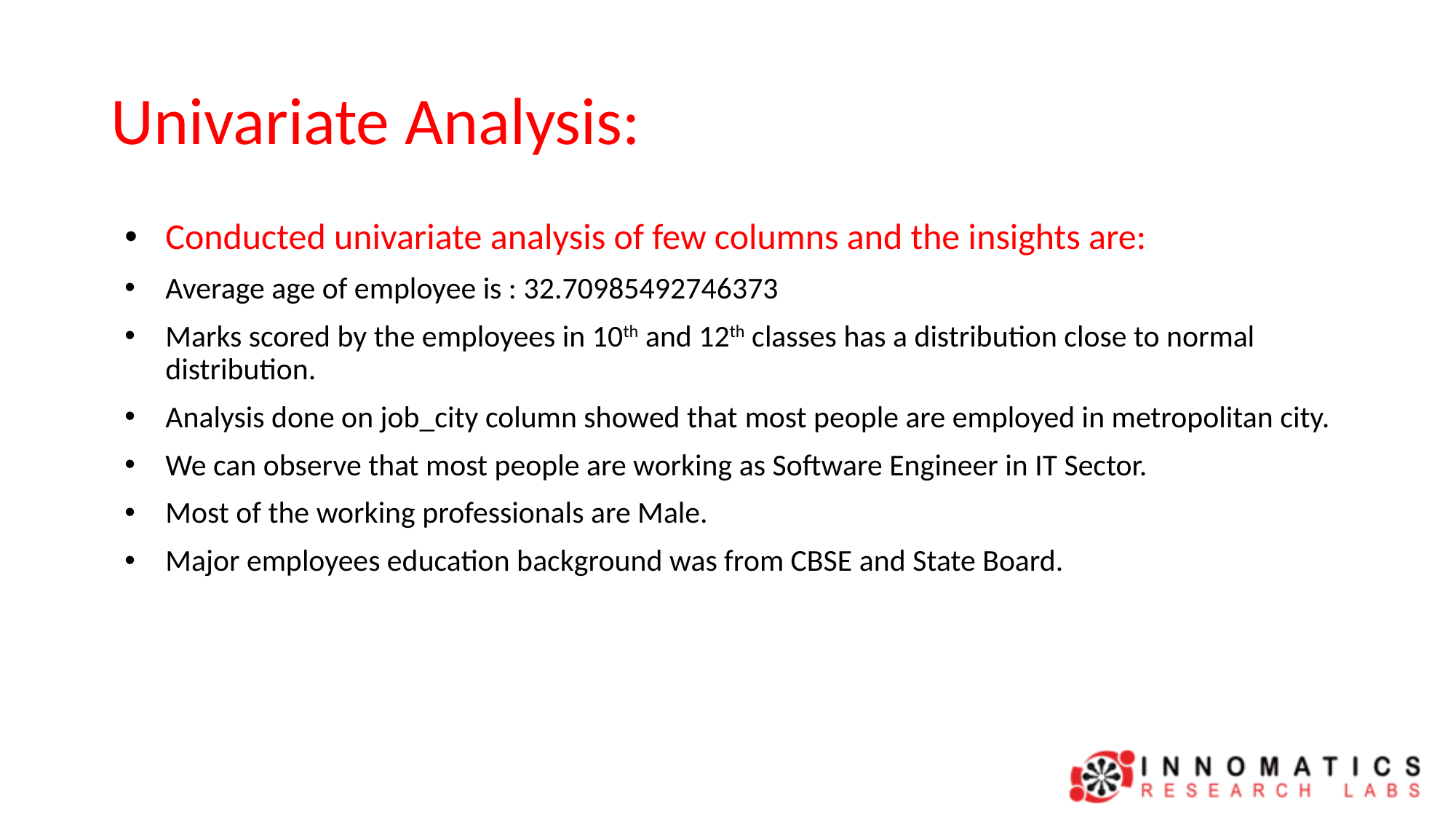

# Univariate Analysis:
Conducted univariate analysis of few columns and the insights are:
Average age of employee is : 32.70985492746373
Marks scored by the employees in 10th and 12th classes has a distribution close to normal distribution.
Analysis done on job_city column showed that most people are employed in metropolitan city.
We can observe that most people are working as Software Engineer in IT Sector.
Most of the working professionals are Male.
Major employees education background was from CBSE and State Board.